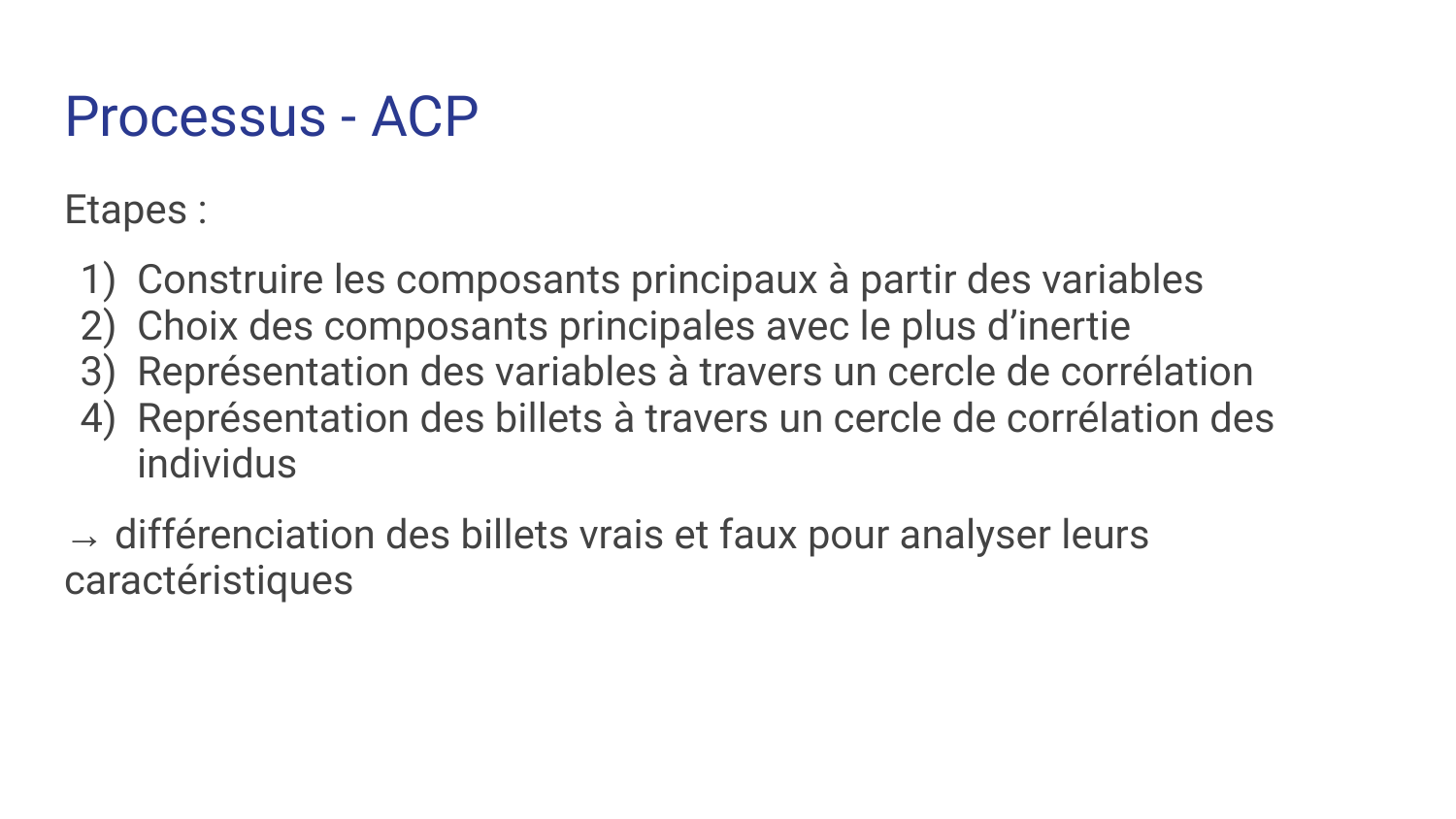

# Processus - ACP
Etapes :
Construire les composants principaux à partir des variables
Choix des composants principales avec le plus d’inertie
Représentation des variables à travers un cercle de corrélation
Représentation des billets à travers un cercle de corrélation des individus
→ différenciation des billets vrais et faux pour analyser leurs caractéristiques